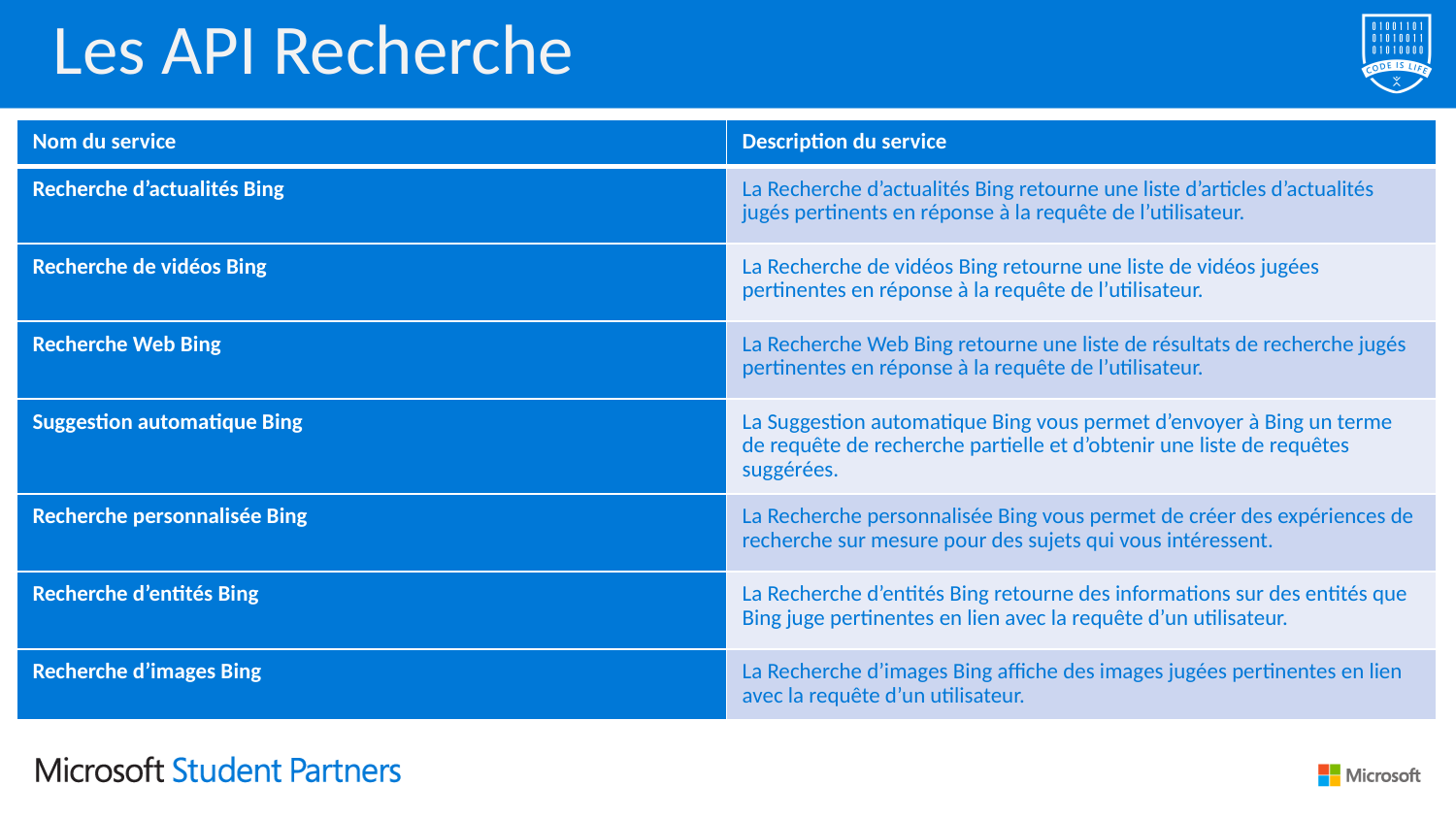

# Les API Recherche
| Nom du service | Description du service |
| --- | --- |
| Recherche d’actualités Bing | La Recherche d’actualités Bing retourne une liste d’articles d’actualités jugés pertinents en réponse à la requête de l’utilisateur. |
| Recherche de vidéos Bing | La Recherche de vidéos Bing retourne une liste de vidéos jugées pertinentes en réponse à la requête de l’utilisateur. |
| Recherche Web Bing | La Recherche Web Bing retourne une liste de résultats de recherche jugés pertinentes en réponse à la requête de l’utilisateur. |
| Suggestion automatique Bing | La Suggestion automatique Bing vous permet d’envoyer à Bing un terme de requête de recherche partielle et d’obtenir une liste de requêtes suggérées. |
| Recherche personnalisée Bing | La Recherche personnalisée Bing vous permet de créer des expériences de recherche sur mesure pour des sujets qui vous intéressent. |
| Recherche d’entités Bing | La Recherche d’entités Bing retourne des informations sur des entités que Bing juge pertinentes en lien avec la requête d’un utilisateur. |
| Recherche d’images Bing | La Recherche d’images Bing affiche des images jugées pertinentes en lien avec la requête d’un utilisateur. |